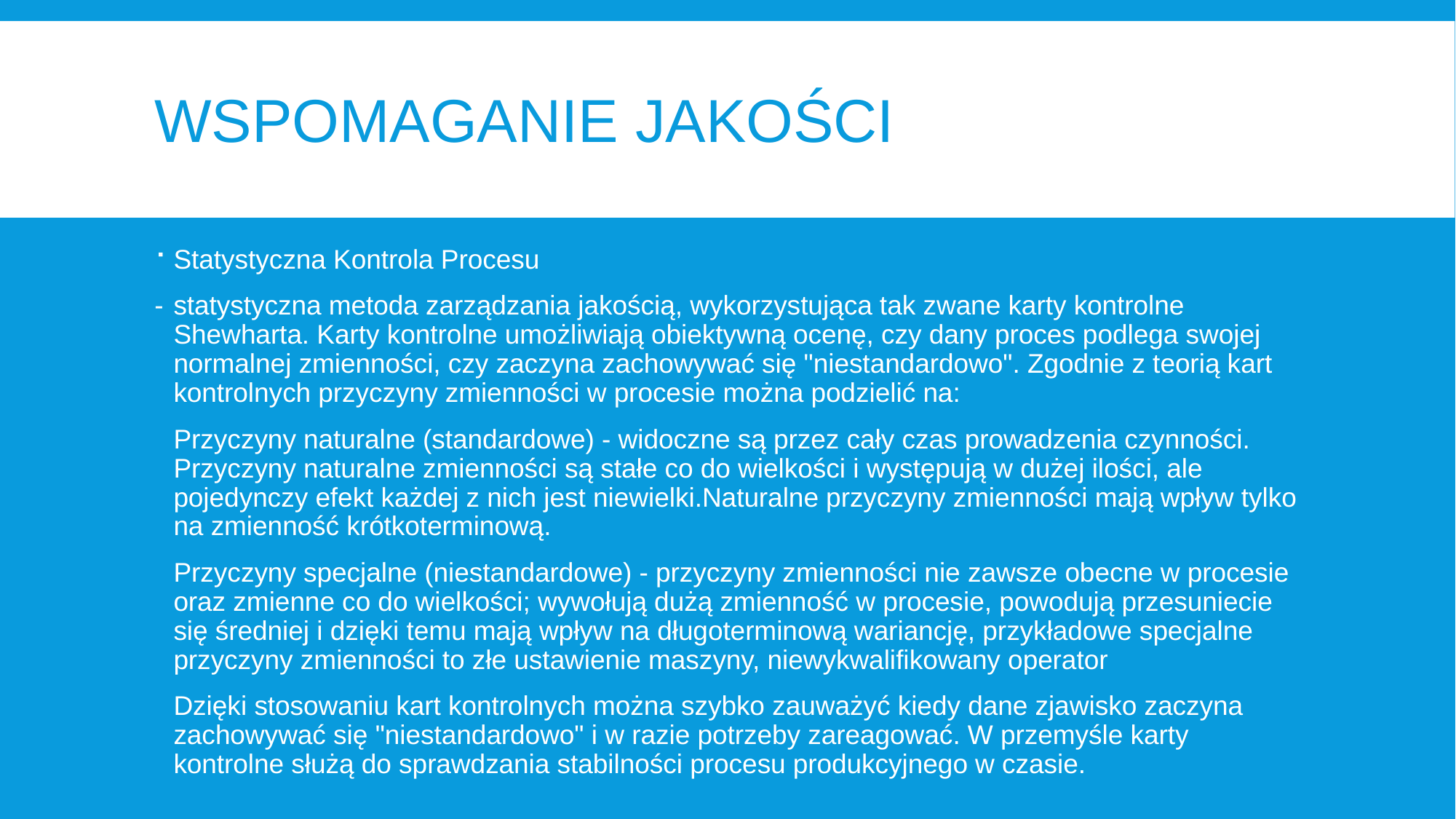

# Wspomaganie jakości
Statystyczna Kontrola Procesu
- 		statystyczna metoda zarządzania jakością, wykorzystująca tak zwane karty kontrolne Shewharta. Karty kontrolne umożliwiają obiektywną ocenę, czy dany proces podlega swojej normalnej zmienności, czy zaczyna zachowywać się "niestandardowo". Zgodnie z teorią kart kontrolnych przyczyny zmienności w procesie można podzielić na:
		Przyczyny naturalne (standardowe) - widoczne są przez cały czas prowadzenia czynności. Przyczyny naturalne zmienności są stałe co do wielkości i występują w dużej ilości, ale pojedynczy efekt każdej z nich jest niewielki.Naturalne przyczyny zmienności mają wpływ tylko na zmienność krótkoterminową.
	Przyczyny specjalne (niestandardowe) - przyczyny zmienności nie zawsze obecne w procesie oraz zmienne co do wielkości; wywołują dużą zmienność w procesie, powodują przesuniecie się średniej i dzięki temu mają wpływ na długoterminową wariancję, przykładowe specjalne przyczyny zmienności to złe ustawienie maszyny, niewykwalifikowany operator
		Dzięki stosowaniu kart kontrolnych można szybko zauważyć kiedy dane zjawisko zaczyna zachowywać się "niestandardowo" i w razie potrzeby zareagować. W przemyśle karty kontrolne służą do sprawdzania stabilności procesu produkcyjnego w czasie.